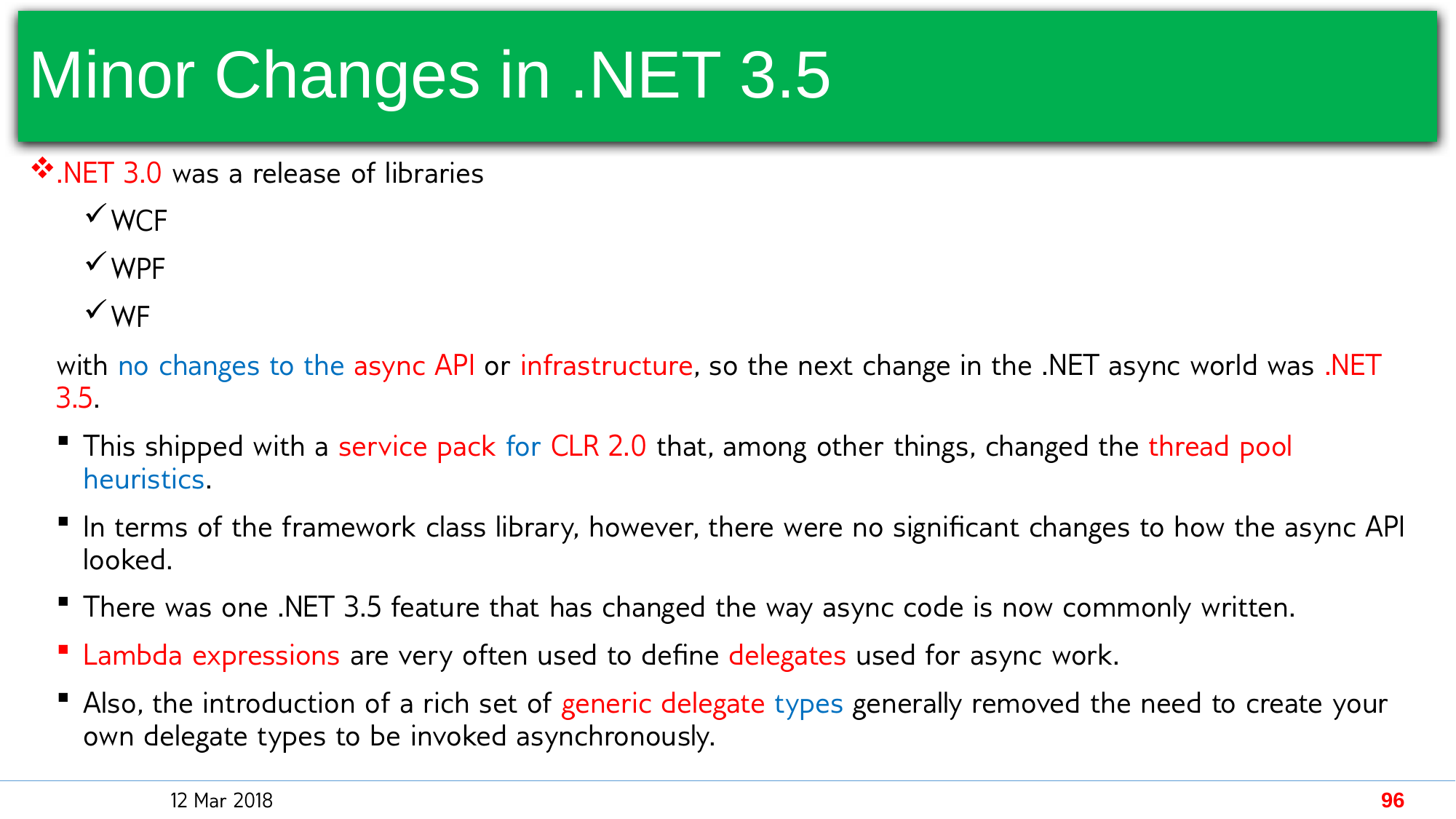

# Minor Changes in .NET 3.5
.NET 3.0 was a release of libraries
WCF
WPF
WF
with no changes to the async API or infrastructure, so the next change in the .NET async world was .NET 3.5.
This shipped with a service pack for CLR 2.0 that, among other things, changed the thread pool heuristics.
In terms of the framework class library, however, there were no significant changes to how the async API looked.
There was one .NET 3.5 feature that has changed the way async code is now commonly written.
Lambda expressions are very often used to define delegates used for async work.
Also, the introduction of a rich set of generic delegate types generally removed the need to create your own delegate types to be invoked asynchronously.
12 Mar 2018
96